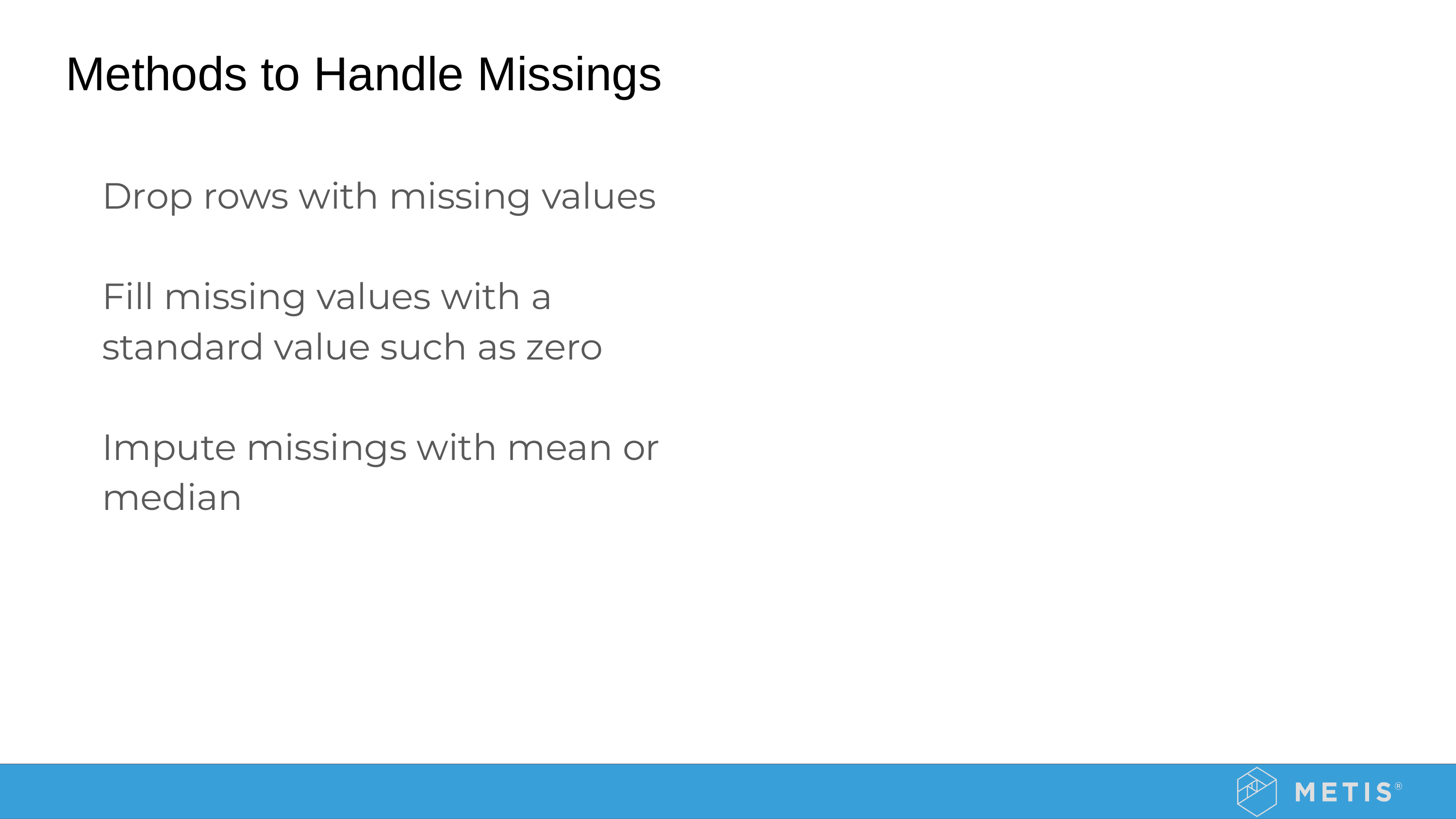

# Methods to Handle Missings
Drop rows with missing values

Fill missing values with a standard value such as zero

Impute missings with mean or median